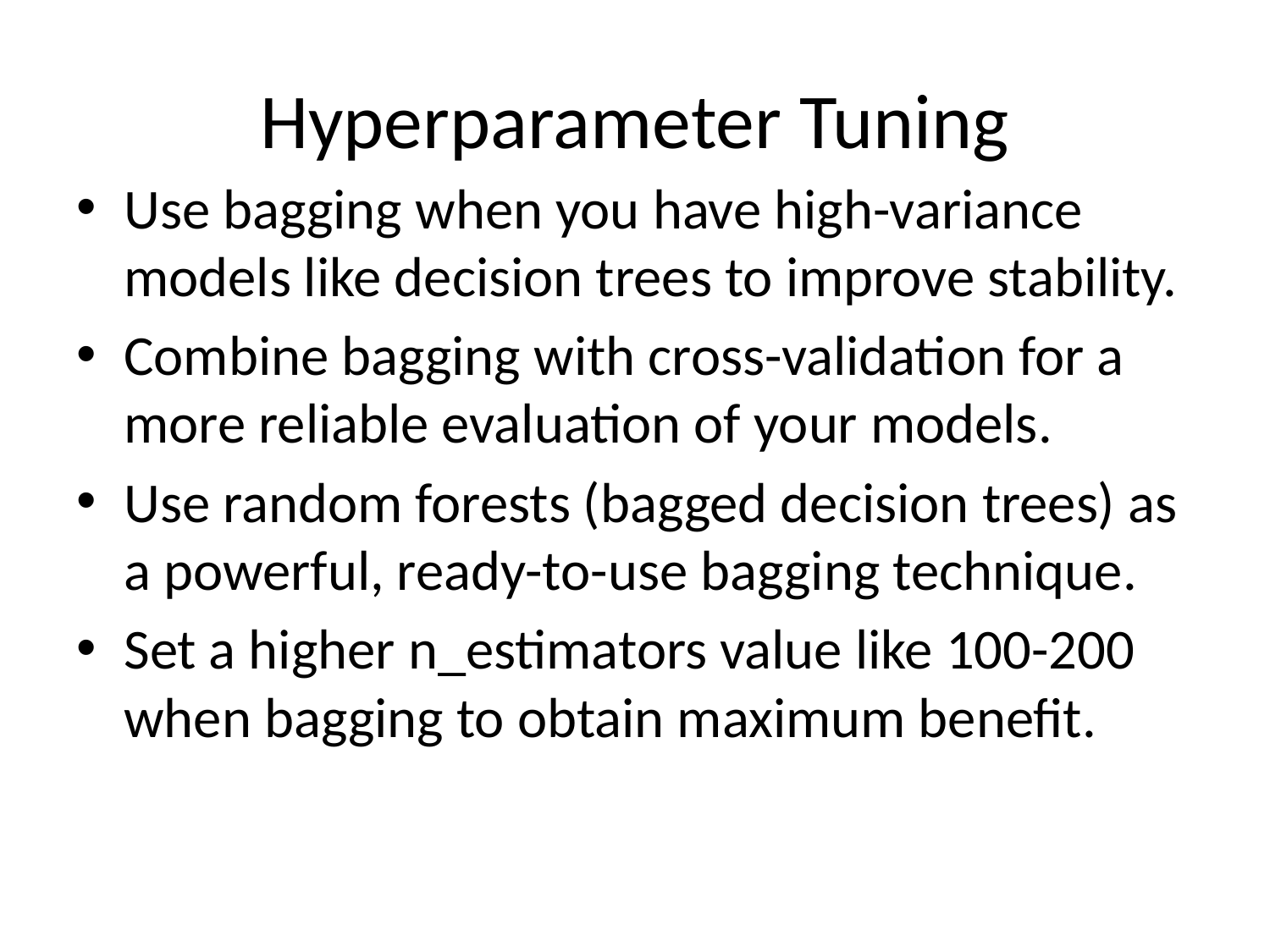

# Hyperparameter Tuning
Use bagging when you have high-variance models like decision trees to improve stability.
Combine bagging with cross-validation for a more reliable evaluation of your models.
Use random forests (bagged decision trees) as a powerful, ready-to-use bagging technique.
Set a higher n_estimators value like 100-200 when bagging to obtain maximum benefit.